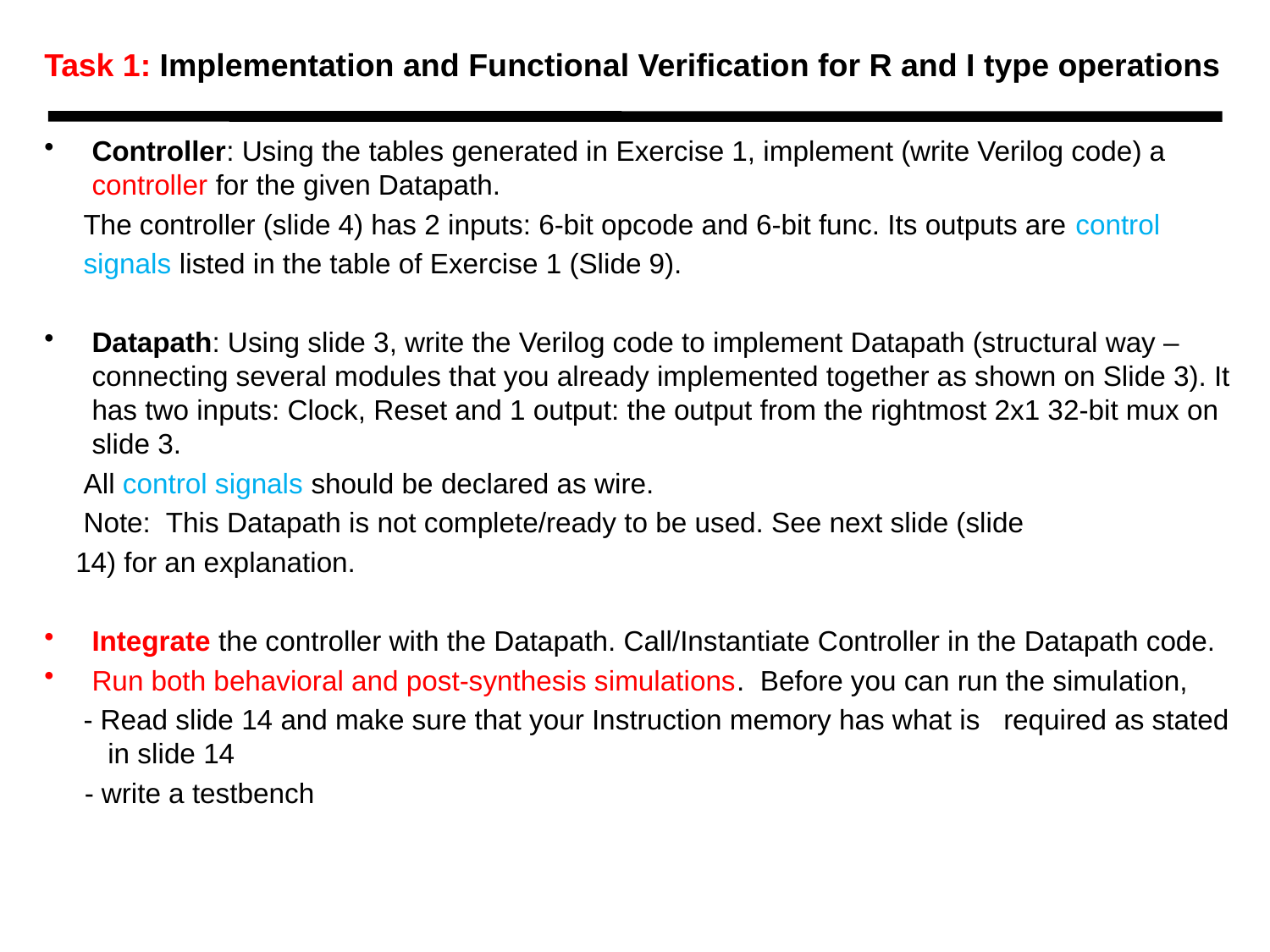

# Task 1: Implementation and Functional Verification for R and I type operations
Controller: Using the tables generated in Exercise 1, implement (write Verilog code) a controller for the given Datapath.
     The controller (slide 4) has 2 inputs: 6-bit opcode and 6-bit func. Its outputs are control
     signals listed in the table of Exercise 1 (Slide 9).

Datapath: Using slide 3, write the Verilog code to implement Datapath (structural way – connecting several modules that you already implemented together as shown on Slide 3). It has two inputs: Clock, Reset and 1 output: the output from the rightmost 2x1 32-bit mux on slide 3.
     All control signals should be declared as wire.
     Note:  This Datapath is not complete/ready to be used. See next slide (slide
    14) for an explanation.

Integrate the controller with the Datapath. Call/Instantiate Controller in the Datapath code.
Run both behavioral and post-synthesis simulations.  Before you can run the simulation,
     - Read slide 14 and make sure that your Instruction memory has what is   required as stated in slide 14
- write a testbench